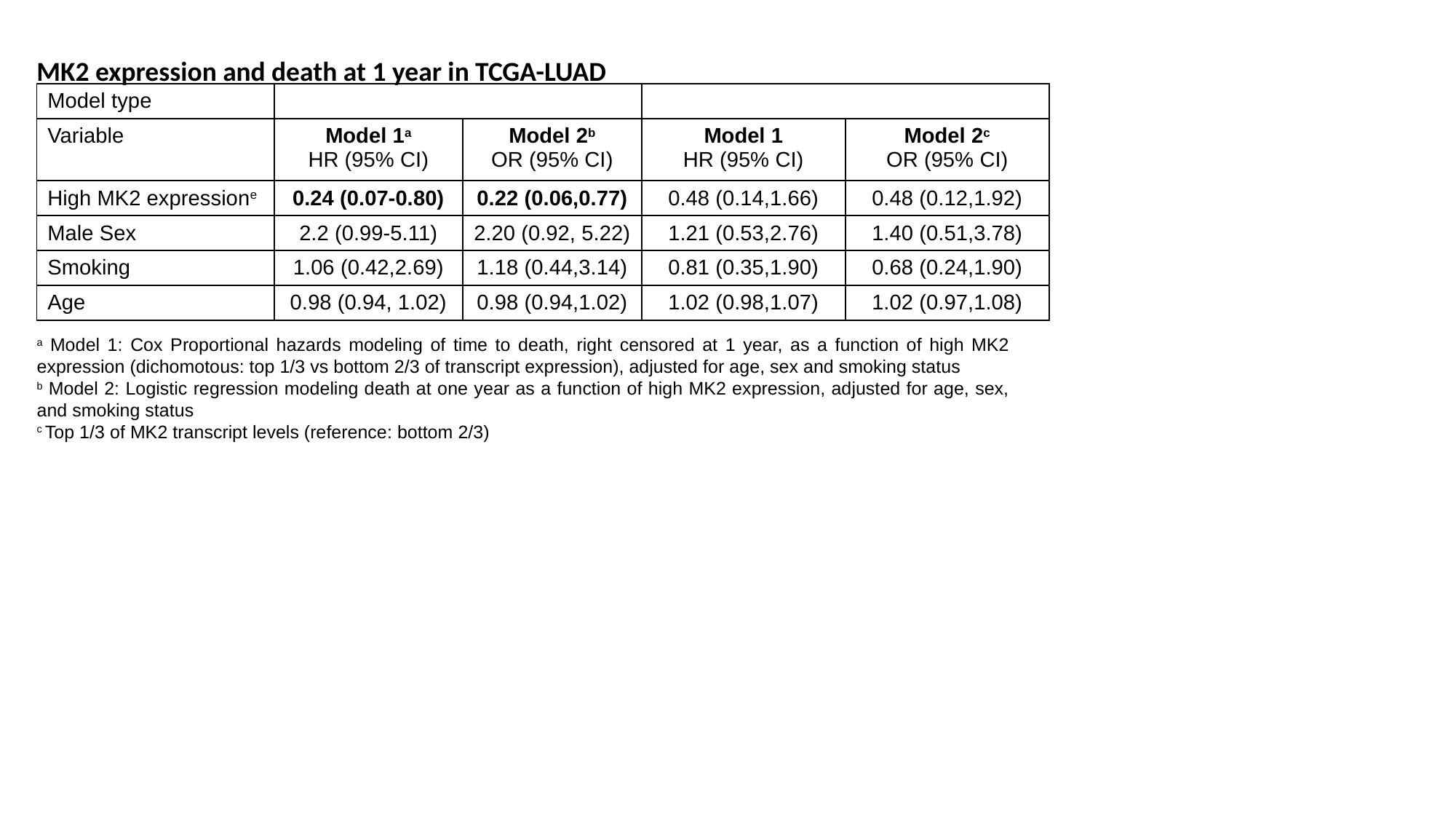

MK2 expression and death at 1 year in TCGA-LUAD
| Model type |  |  |  |  |
| --- | --- | --- | --- | --- |
| Variable | Model 1a HR (95% CI) | Model 2b OR (95% CI) | Model 1 HR (95% CI) | Model 2c OR (95% CI) |
| High MK2 expressione | 0.24 (0.07-0.80) | 0.22 (0.06,0.77) | 0.48 (0.14,1.66) | 0.48 (0.12,1.92) |
| Male Sex | 2.2 (0.99-5.11) | 2.20 (0.92, 5.22) | 1.21 (0.53,2.76) | 1.40 (0.51,3.78) |
| Smoking | 1.06 (0.42,2.69) | 1.18 (0.44,3.14) | 0.81 (0.35,1.90) | 0.68 (0.24,1.90) |
| Age | 0.98 (0.94, 1.02) | 0.98 (0.94,1.02) | 1.02 (0.98,1.07) | 1.02 (0.97,1.08) |
a Model 1: Cox Proportional hazards modeling of time to death, right censored at 1 year, as a function of high MK2 expression (dichomotous: top 1/3 vs bottom 2/3 of transcript expression), adjusted for age, sex and smoking status
b Model 2: Logistic regression modeling death at one year as a function of high MK2 expression, adjusted for age, sex, and smoking status
c Top 1/3 of MK2 transcript levels (reference: bottom 2/3)